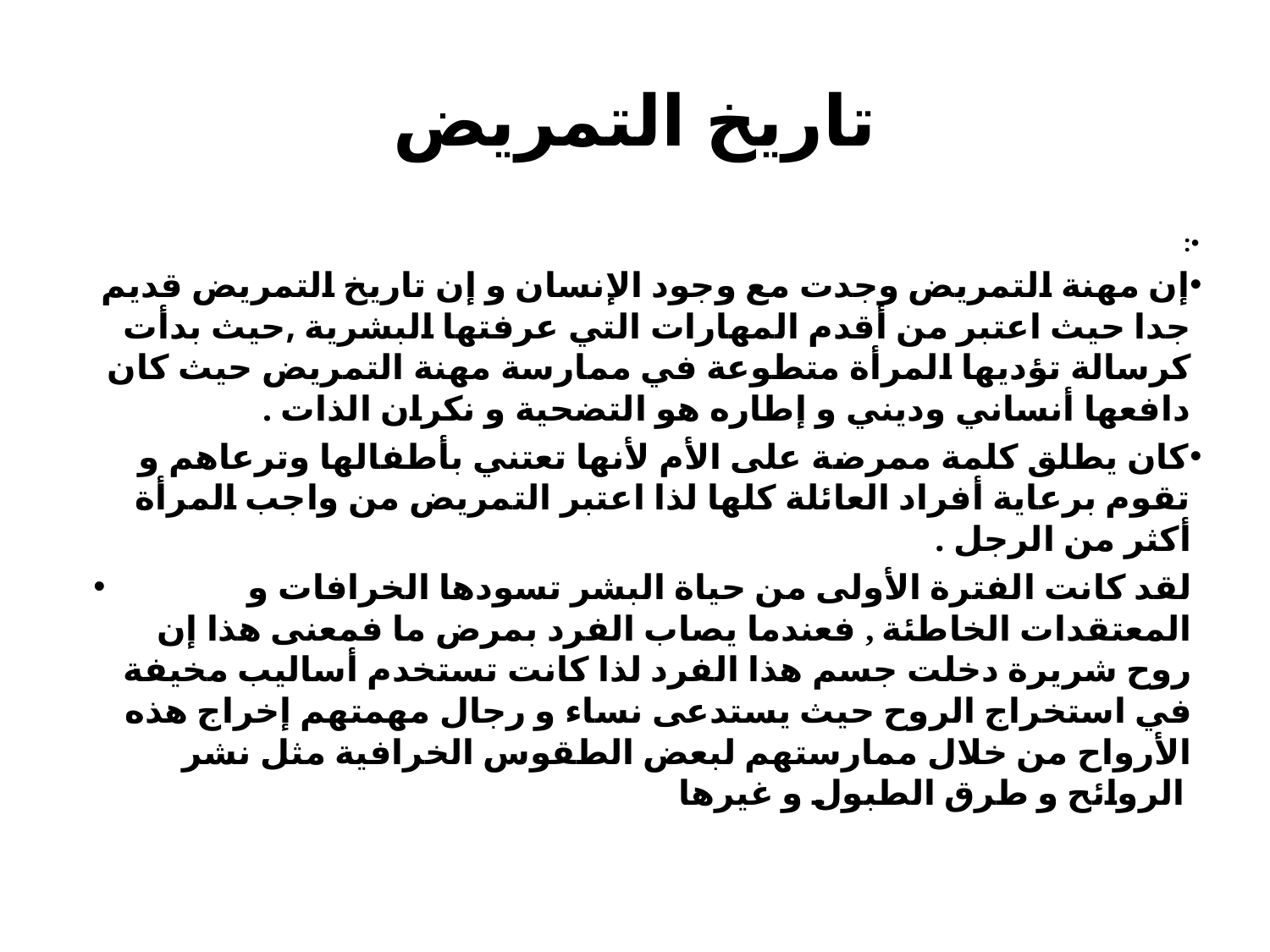

# تاريخ التمريض
:
إن مهنة التمريض وجدت مع وجود الإنسان و إن تاريخ التمريض قديم جدا حيث اعتبر من أقدم المهارات التي عرفتها البشرية ,حيث بدأت كرسالة تؤديها المرأة متطوعة في ممارسة مهنة التمريض حيث كان دافعها أنساني وديني و إطاره هو التضحية و نكران الذات .
كان يطلق كلمة ممرضة على الأم لأنها تعتني بأطفالها وترعاهم و تقوم برعاية أفراد العائلة كلها لذا اعتبر التمريض من واجب المرأة أكثر من الرجل .
لقد كانت الفترة الأولى من حياة البشر تسودها الخرافات و المعتقدات الخاطئة , فعندما يصاب الفرد بمرض ما فمعنى هذا إن روح شريرة دخلت جسم هذا الفرد لذا كانت تستخدم أساليب مخيفة في استخراج الروح حيث يستدعى نساء و رجال مهمتهم إخراج هذه الأرواح من خلال ممارستهم لبعض الطقوس الخرافية مثل نشر الروائح و طرق الطبول و غيرها